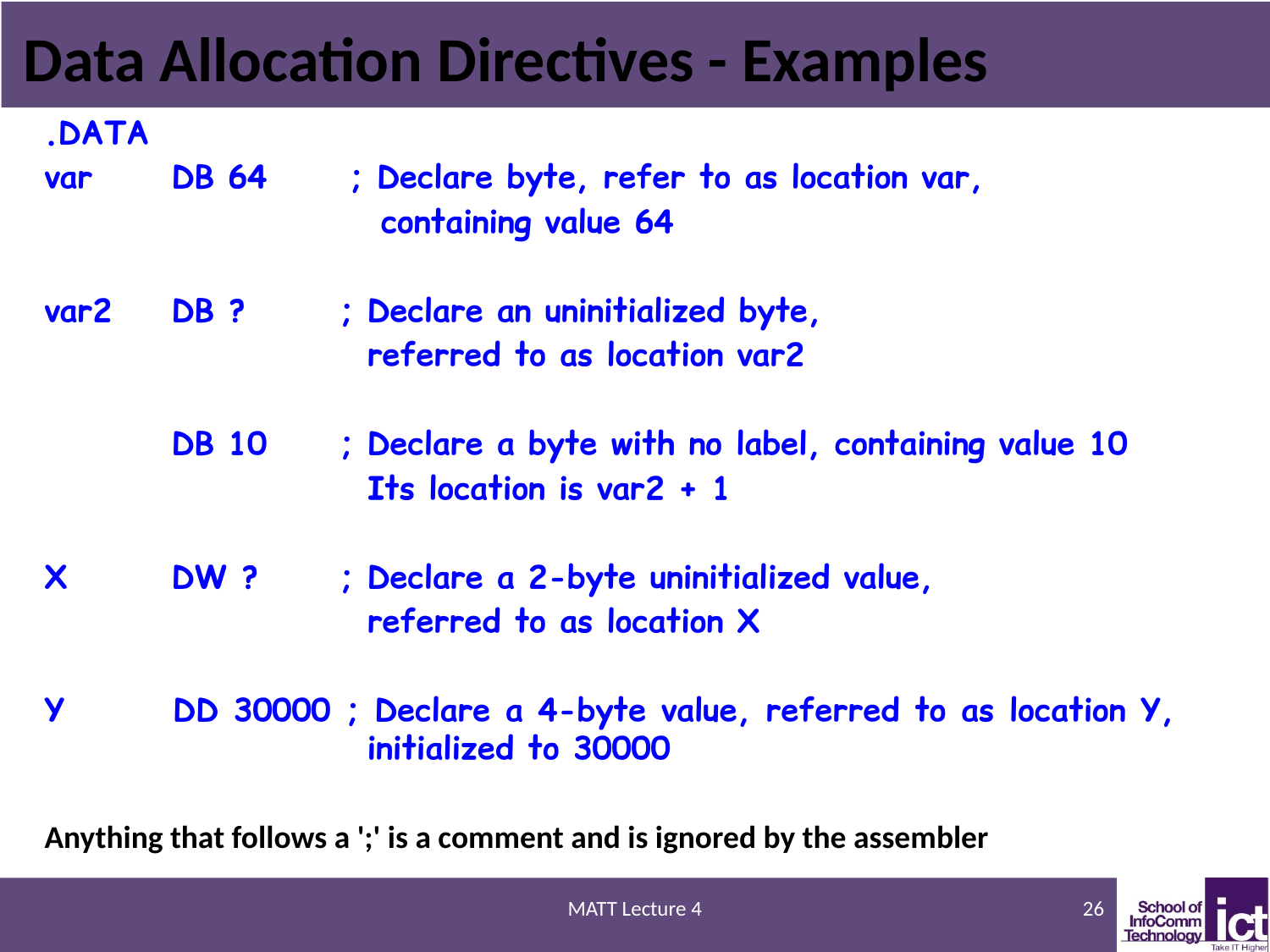

# Data Allocation Directives - Examples
.DATA
var	DB 64      ; Declare byte, refer to as location var,
		      containing value 64

var2 	DB ? 	   ; Declare an uninitialized byte,
		     referred to as location var2

	DB 10 	   ; Declare a byte with no label, containing value 10
		     Its location is var2 + 1

X 	DW ? 	   ; Declare a 2-byte uninitialized value,
		     referred to as location X

Y 	DD 30000 ; Declare a 4-byte value, referred to as location Y, 			     initialized to 30000

Anything that follows a ';' is a comment and is ignored by the assembler

MATT Lecture 4
26